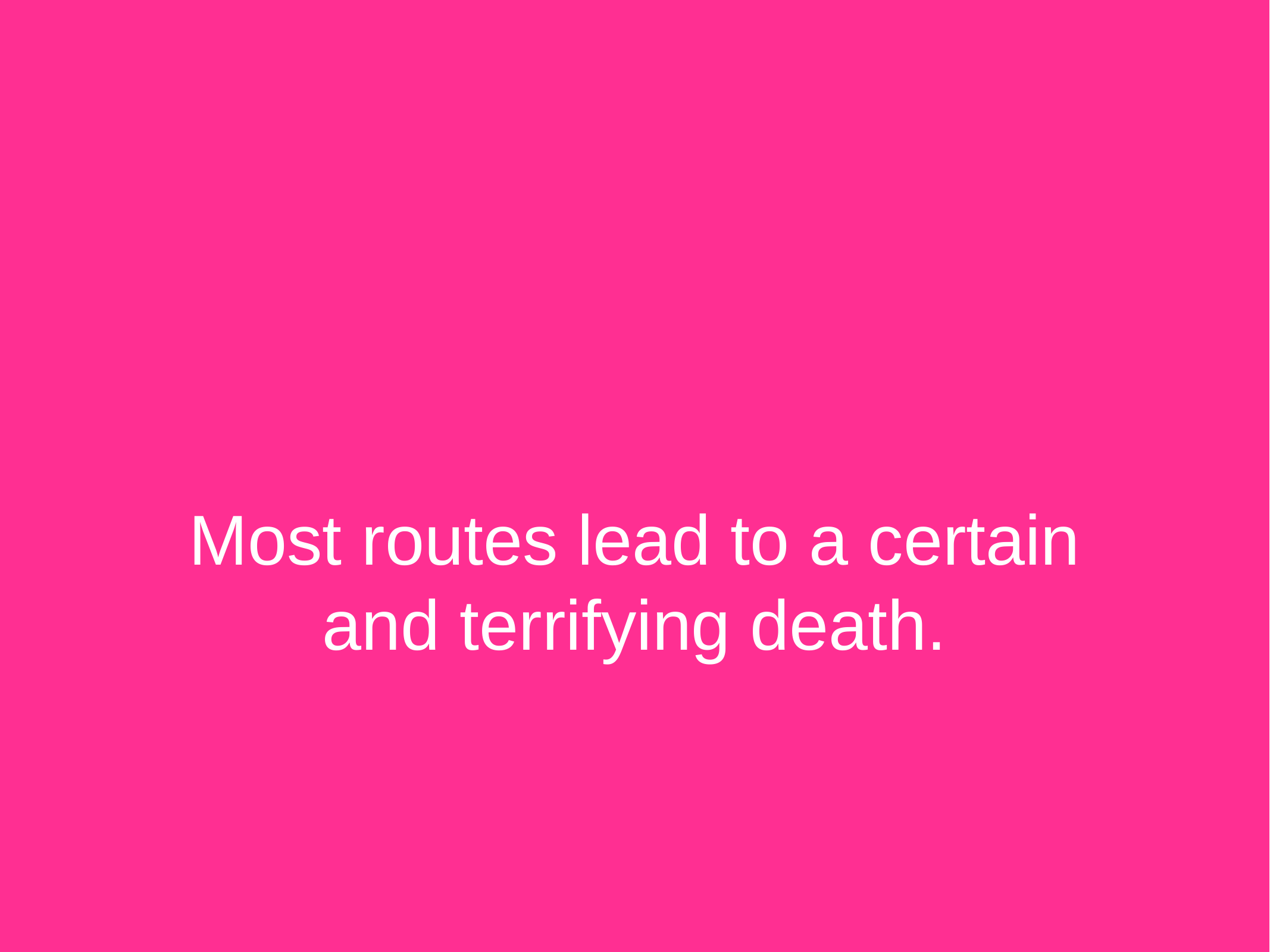

# Most routes lead to a certain and terrifying death.